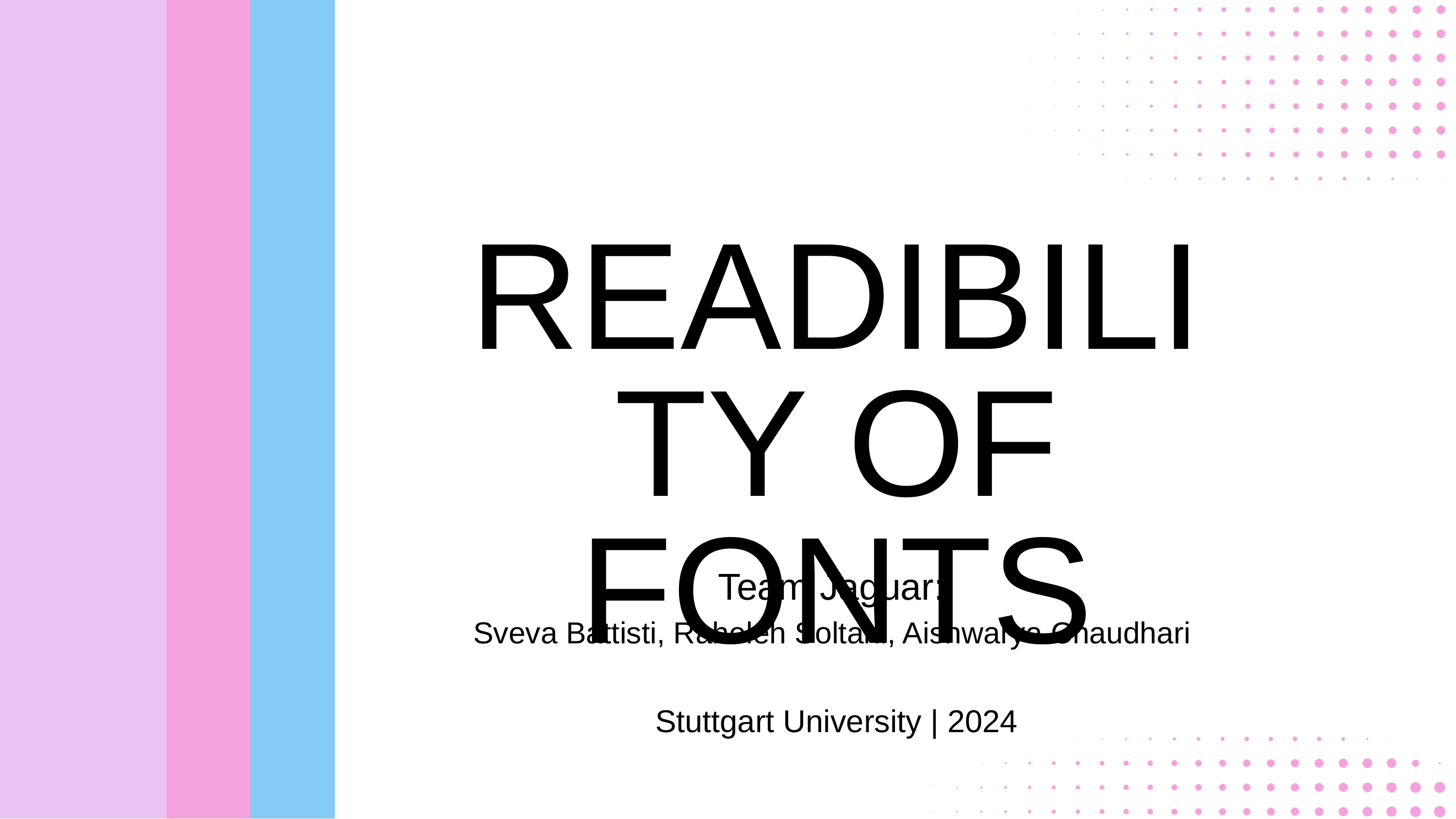

READIBILITY OF FONTS
Team Jaguar:
Sveva Battisti, Raheleh Soltani, Aishwarya Chaudhari
Stuttgart University | 2024